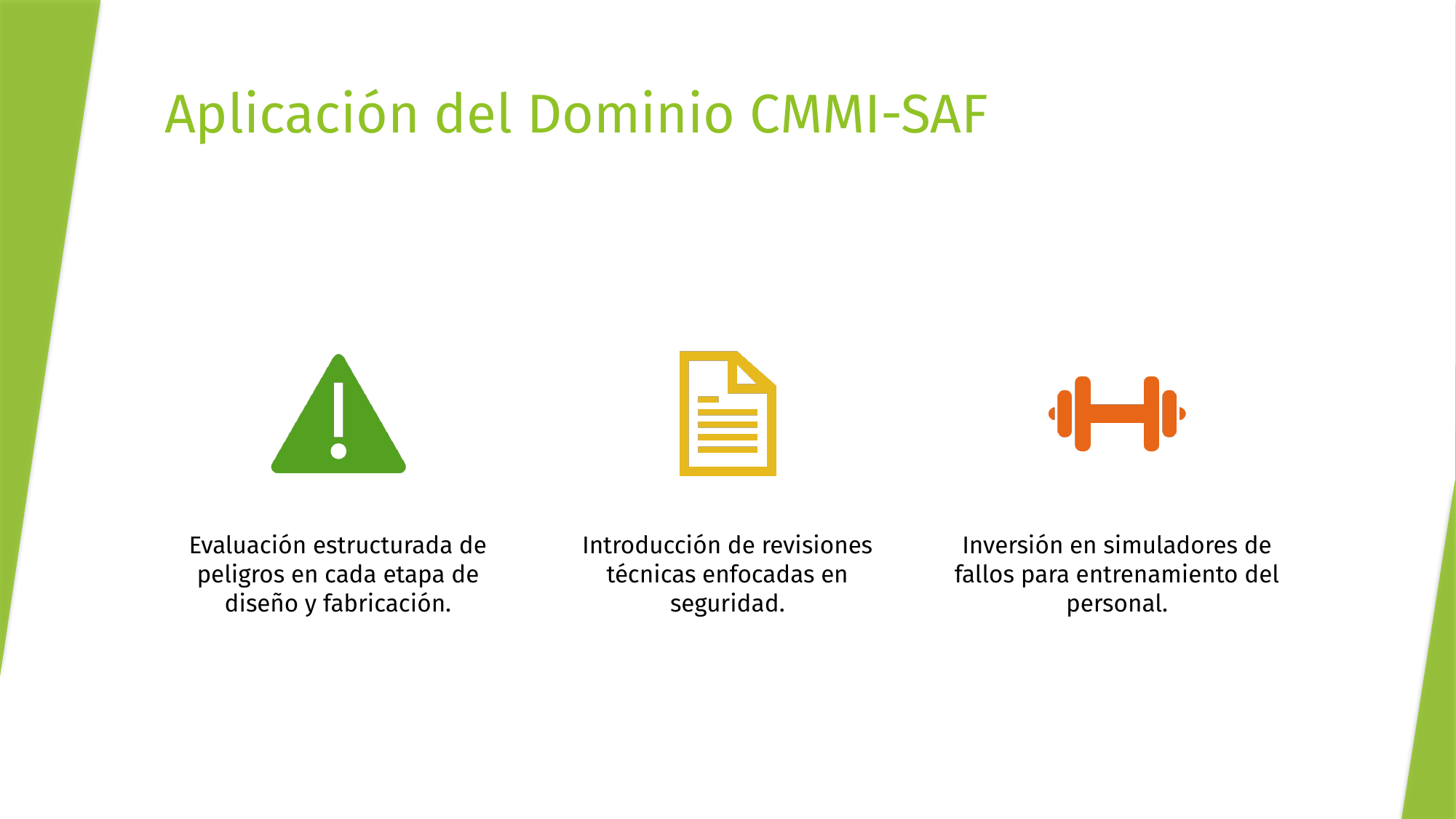

# Aplicación del Dominio CMMI-SAF
Evaluación estructurada de peligros en cada etapa de diseño y fabricación.
Introducción de revisiones técnicas enfocadas en seguridad.
Inversión en simuladores de fallos para entrenamiento del personal.